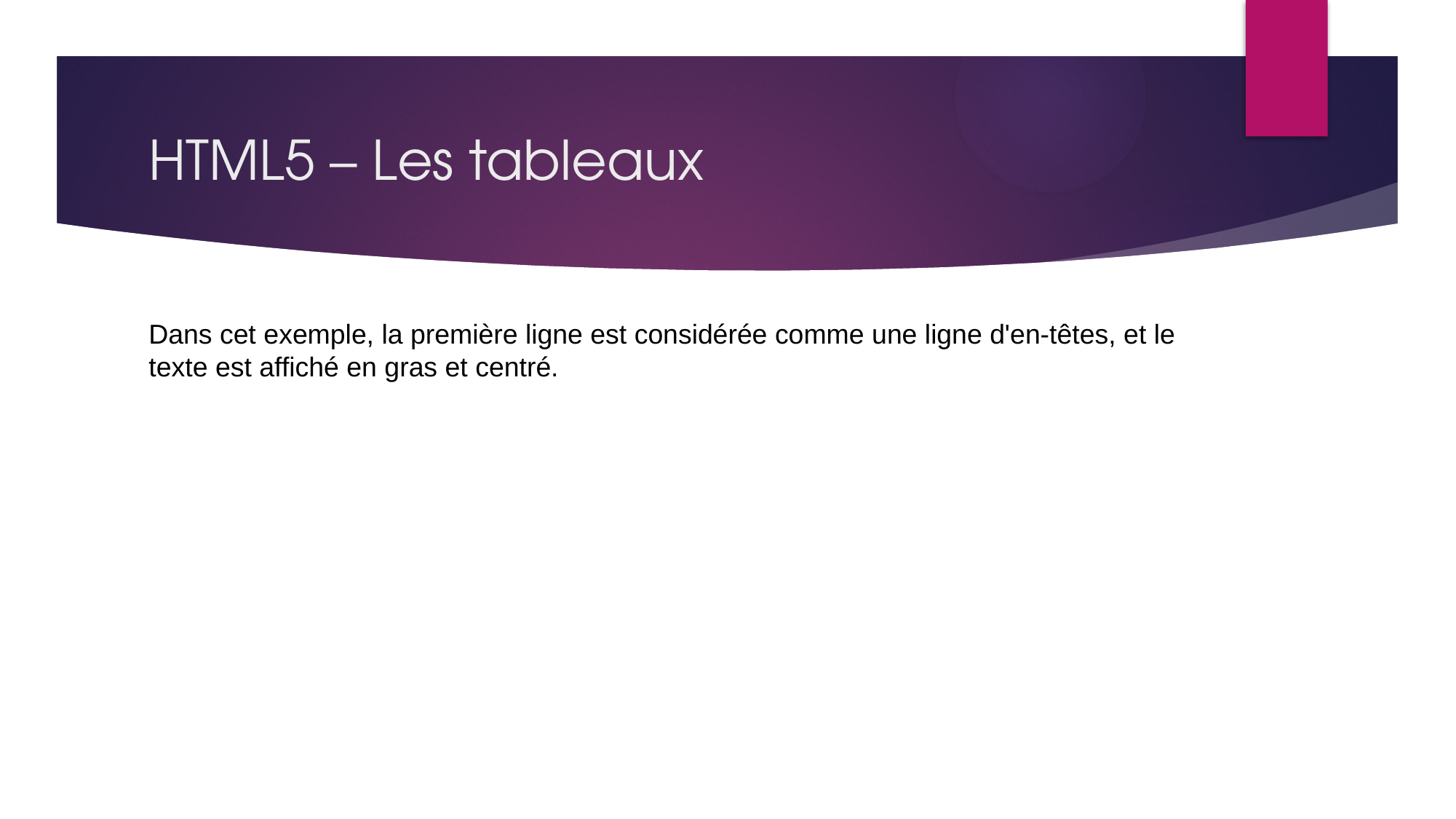

# HTML5 – Les tableaux
Dans cet exemple, la première ligne est considérée comme une ligne d'en-têtes, et le texte est affiché en gras et centré.